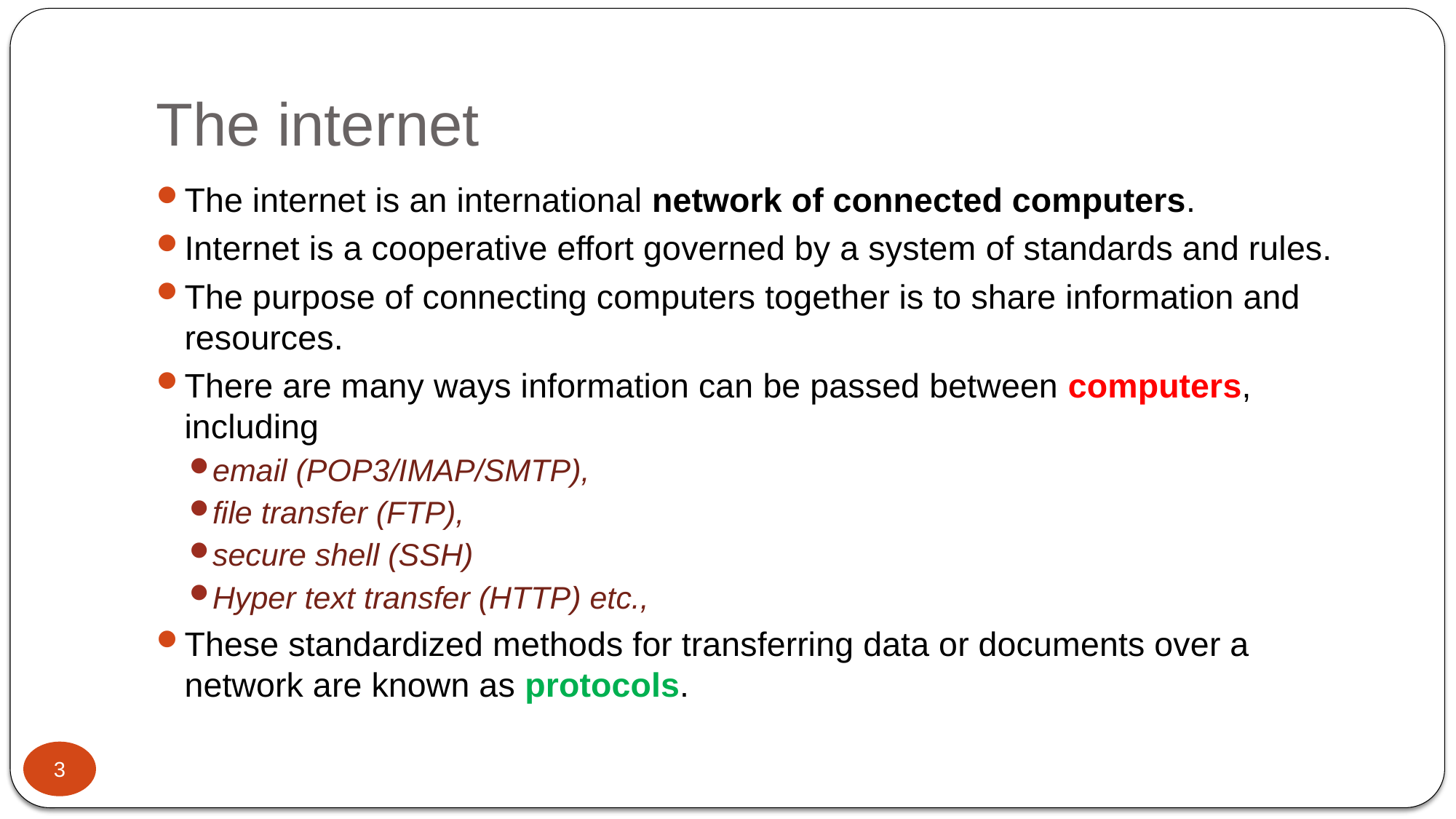

# The internet
The internet is an international network of connected computers.
Internet is a cooperative effort governed by a system of standards and rules.
The purpose of connecting computers together is to share information and resources.
There are many ways information can be passed between computers, including
email (POP3/IMAP/SMTP),
file transfer (FTP),
secure shell (SSH)
Hyper text transfer (HTTP) etc.,
These standardized methods for transferring data or documents over a network are known as protocols.

3